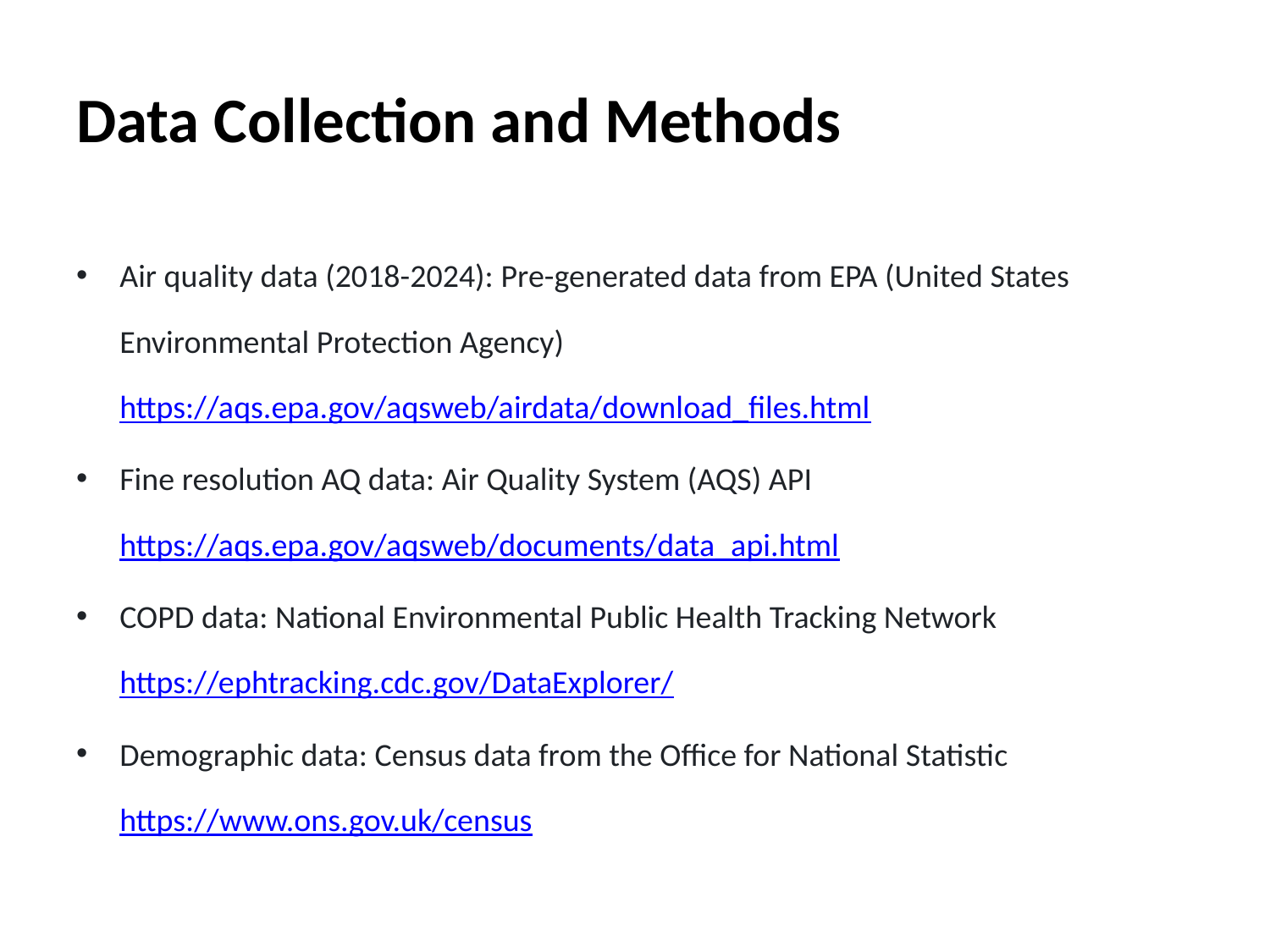

# Data Collection and Methods
Air quality data (2018-2024): Pre-generated data from EPA (United States Environmental Protection Agency) https://aqs.epa.gov/aqsweb/airdata/download_files.html
Fine resolution AQ data: Air Quality System (AQS) API https://aqs.epa.gov/aqsweb/documents/data_api.html
COPD data: National Environmental Public Health Tracking Network https://ephtracking.cdc.gov/DataExplorer/
Demographic data: Census data from the Office for National Statistic https://www.ons.gov.uk/census